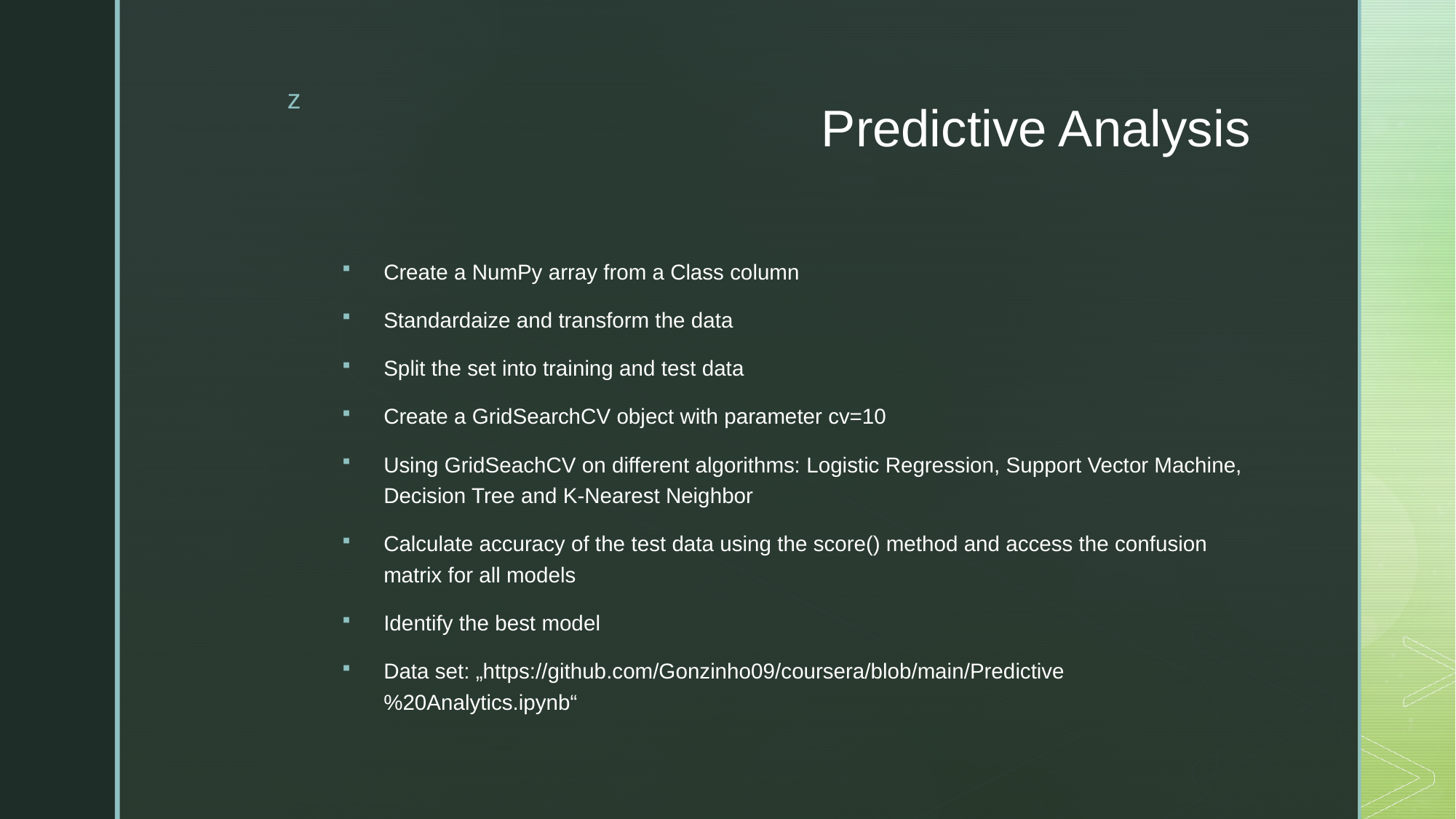

# Predictive Analysis
Create a NumPy array from a Class column
Standardaize and transform the data
Split the set into training and test data
Create a GridSearchCV object with parameter cv=10
Using GridSeachCV on different algorithms: Logistic Regression, Support Vector Machine, Decision Tree and K-Nearest Neighbor
Calculate accuracy of the test data using the score() method and access the confusion matrix for all models
Identify the best model
Data set: „https://github.com/Gonzinho09/coursera/blob/main/Predictive%20Analytics.ipynb“